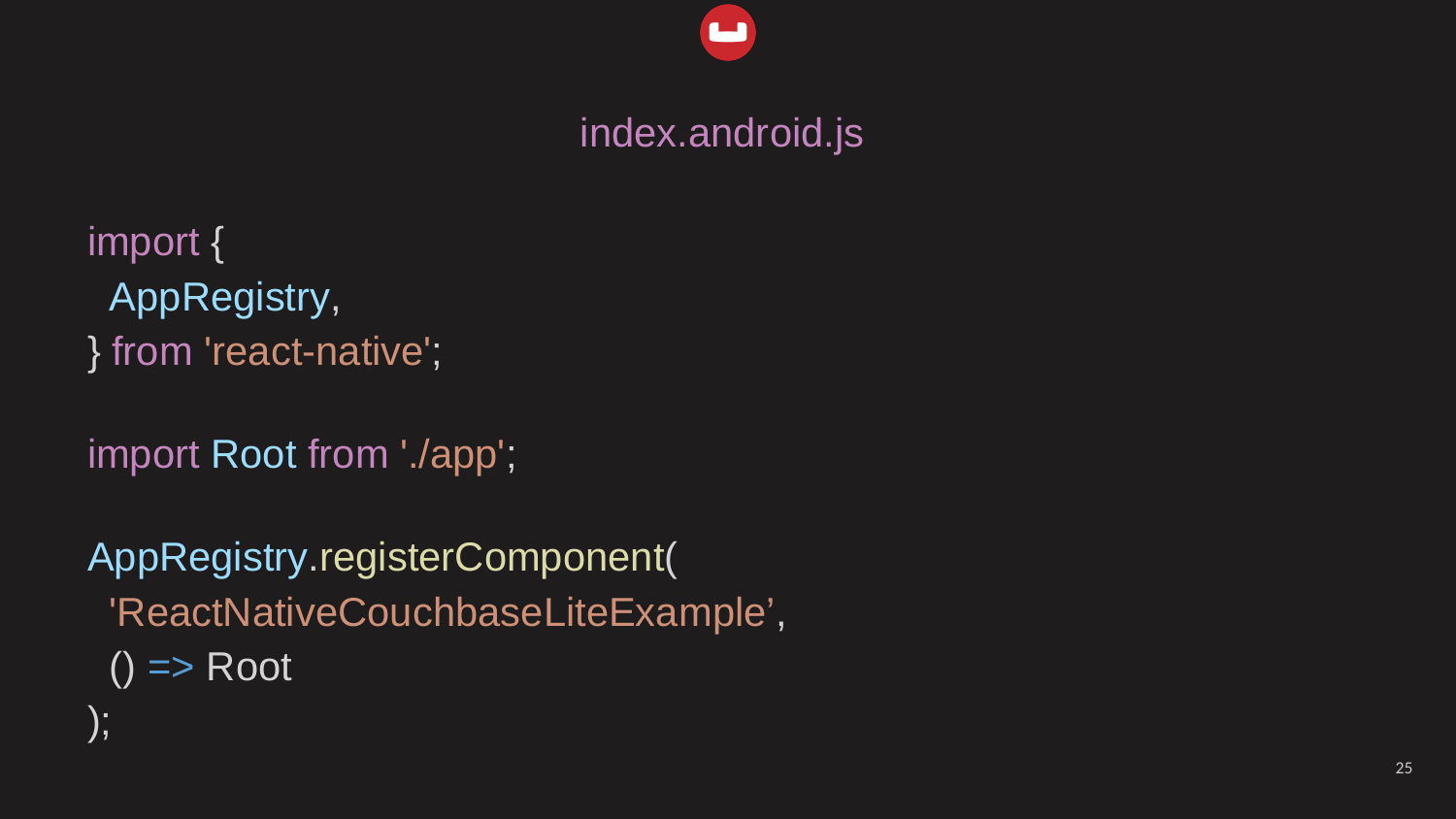

index.android.js

import {
  AppRegistry,
} from 'react-native';
import Root from './app';
AppRegistry.registerComponent(
  'ReactNativeCouchbaseLiteExample’,
  () => Root
);